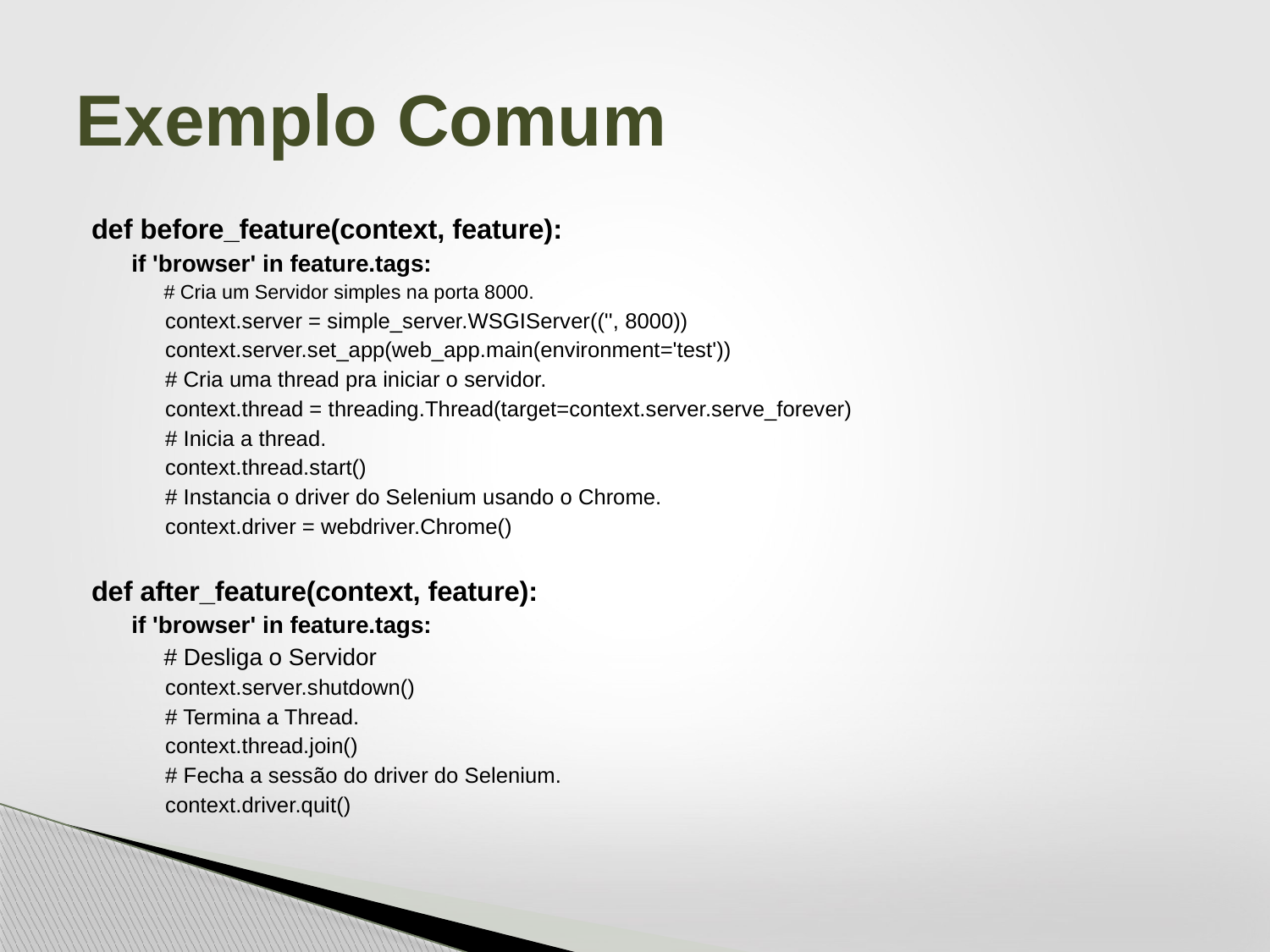

# Exemplo Comum
def before_feature(context, feature):
if 'browser' in feature.tags:
	# Cria um Servidor simples na porta 8000.
context.server = simple_server.WSGIServer(('', 8000))
context.server.set_app(web_app.main(environment='test'))
# Cria uma thread pra iniciar o servidor.
context.thread = threading.Thread(target=context.server.serve_forever)
# Inicia a thread.
context.thread.start()
# Instancia o driver do Selenium usando o Chrome.
context.driver = webdriver.Chrome()

def after_feature(context, feature):
if 'browser' in feature.tags:
	# Desliga o Servidor
context.server.shutdown()
# Termina a Thread.
context.thread.join()
# Fecha a sessão do driver do Selenium.
context.driver.quit()